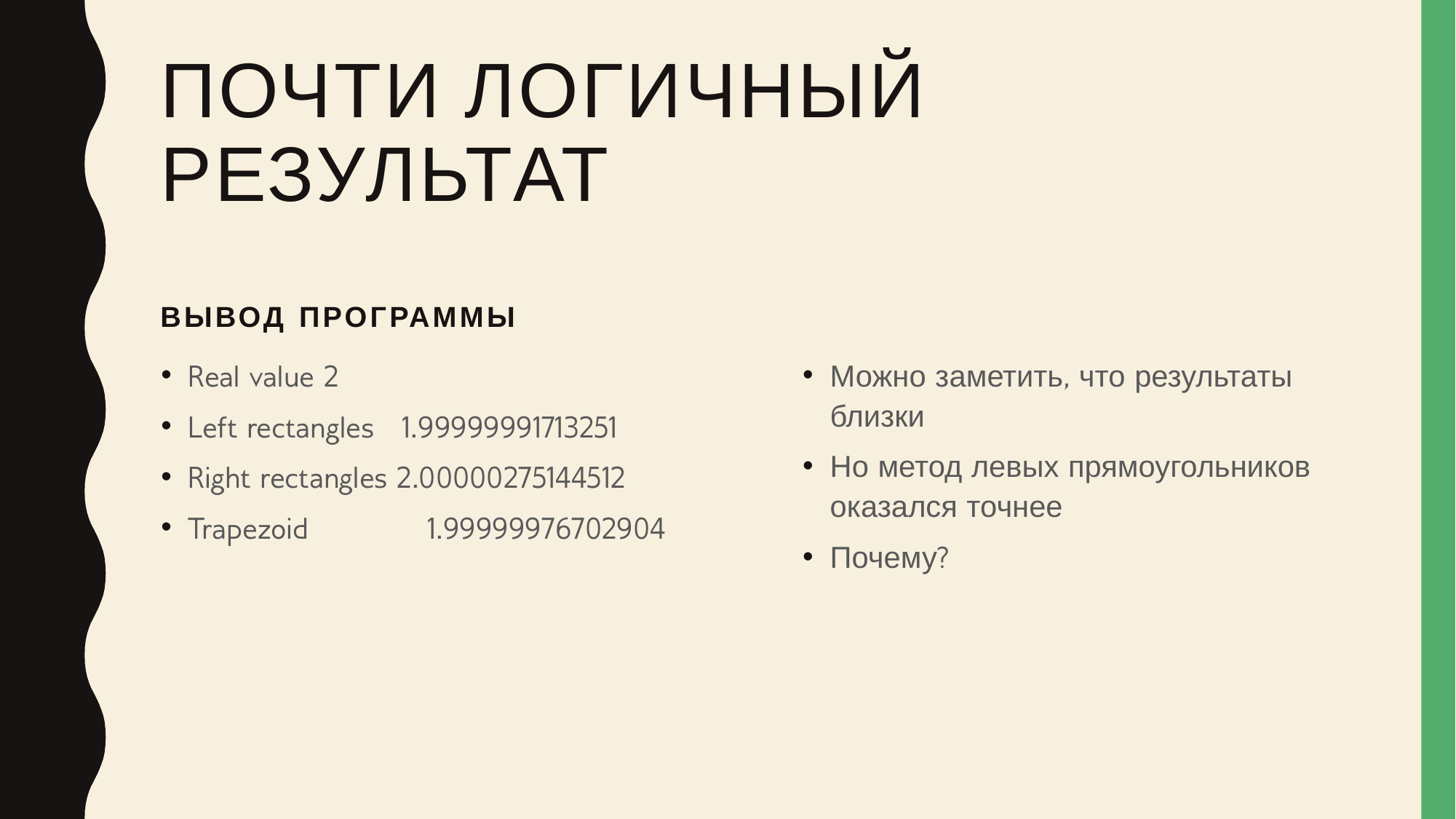

# Почти логичный результат
Вывод программы

Real value 2
Left rectangles   1.99999991713251
Right rectangles 2.00000275144512
Trapezoid             1.99999976702904
Можно заметить, что результаты близки
Но метод левых прямоугольников оказался точнее
Почему?